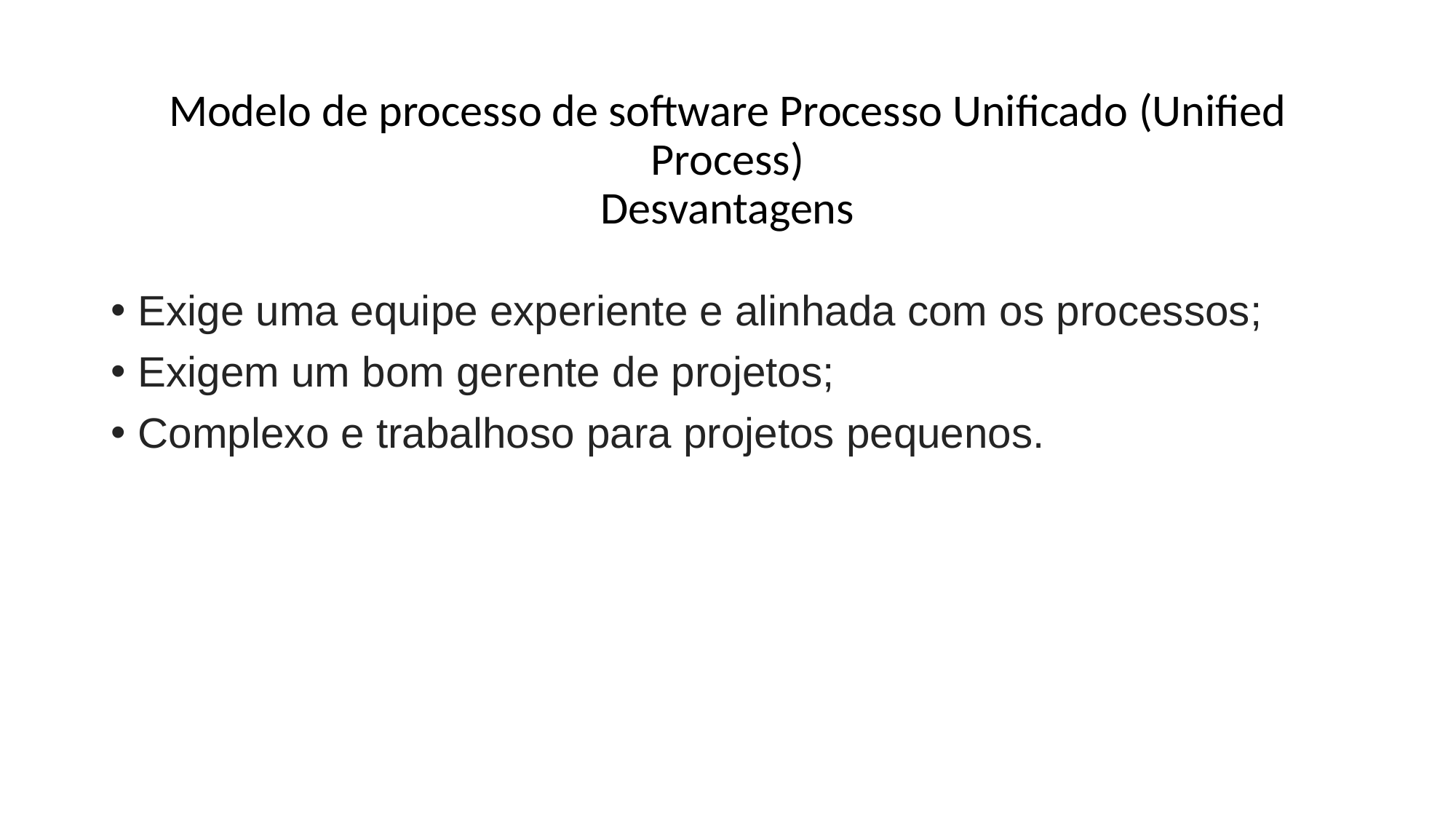

# Modelo de processo de software Processo Unificado (Unified Process) Desvantagens

Exige uma equipe experiente e alinhada com os processos;
Exigem um bom gerente de projetos;
Complexo e trabalhoso para projetos pequenos.